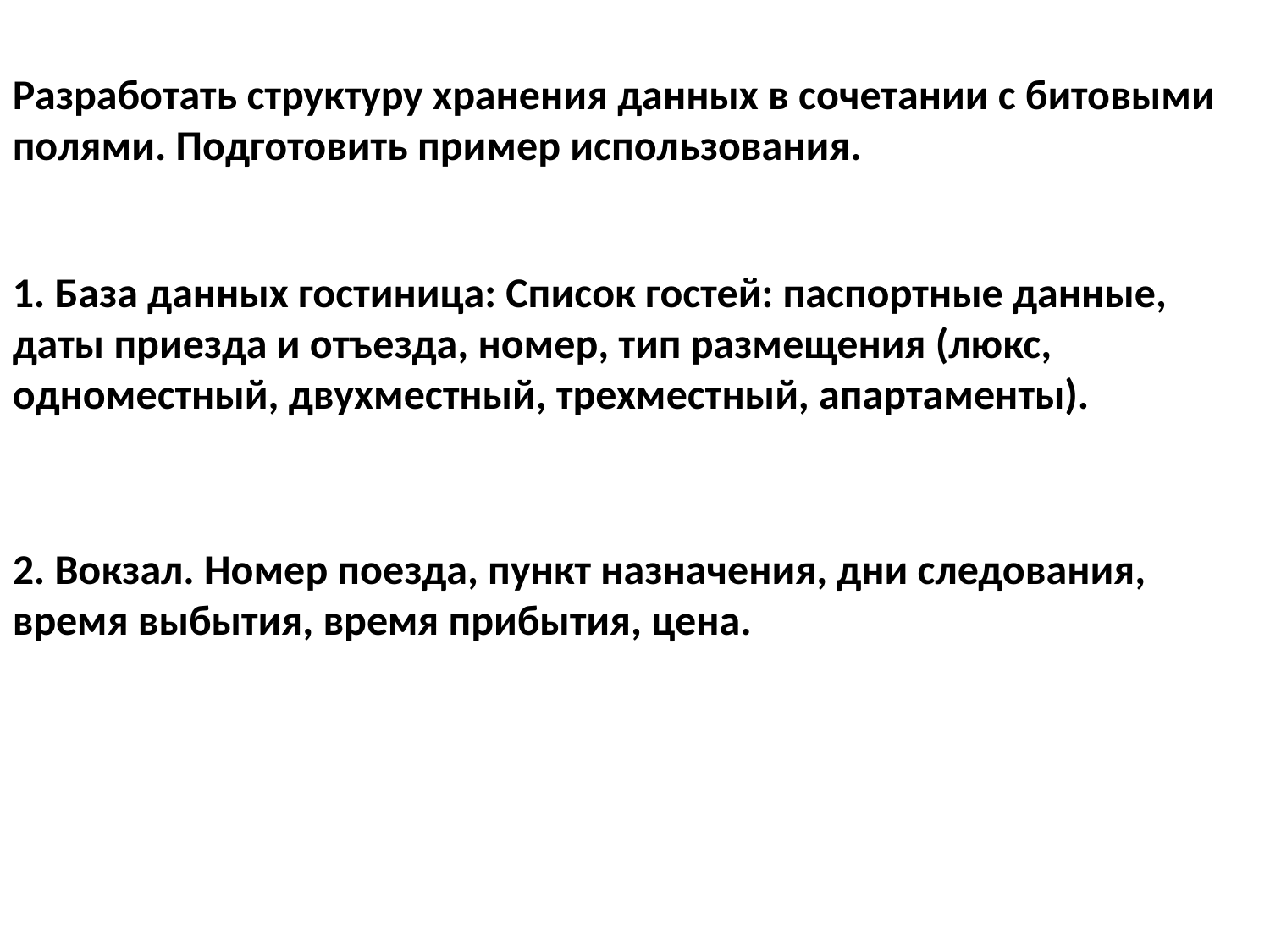

Разработать структуру хранения данных в сочетании с битовыми полями. Подготовить пример использования.
1. База данных гостиница: Список гостей: паспортные данные, даты приезда и отъезда, номер, тип размещения (люкс, одноместный, двухместный, трехместный, апартаменты).
2. Вокзал. Номер поезда, пункт назначения, дни следования, время выбытия, время прибытия, цена.